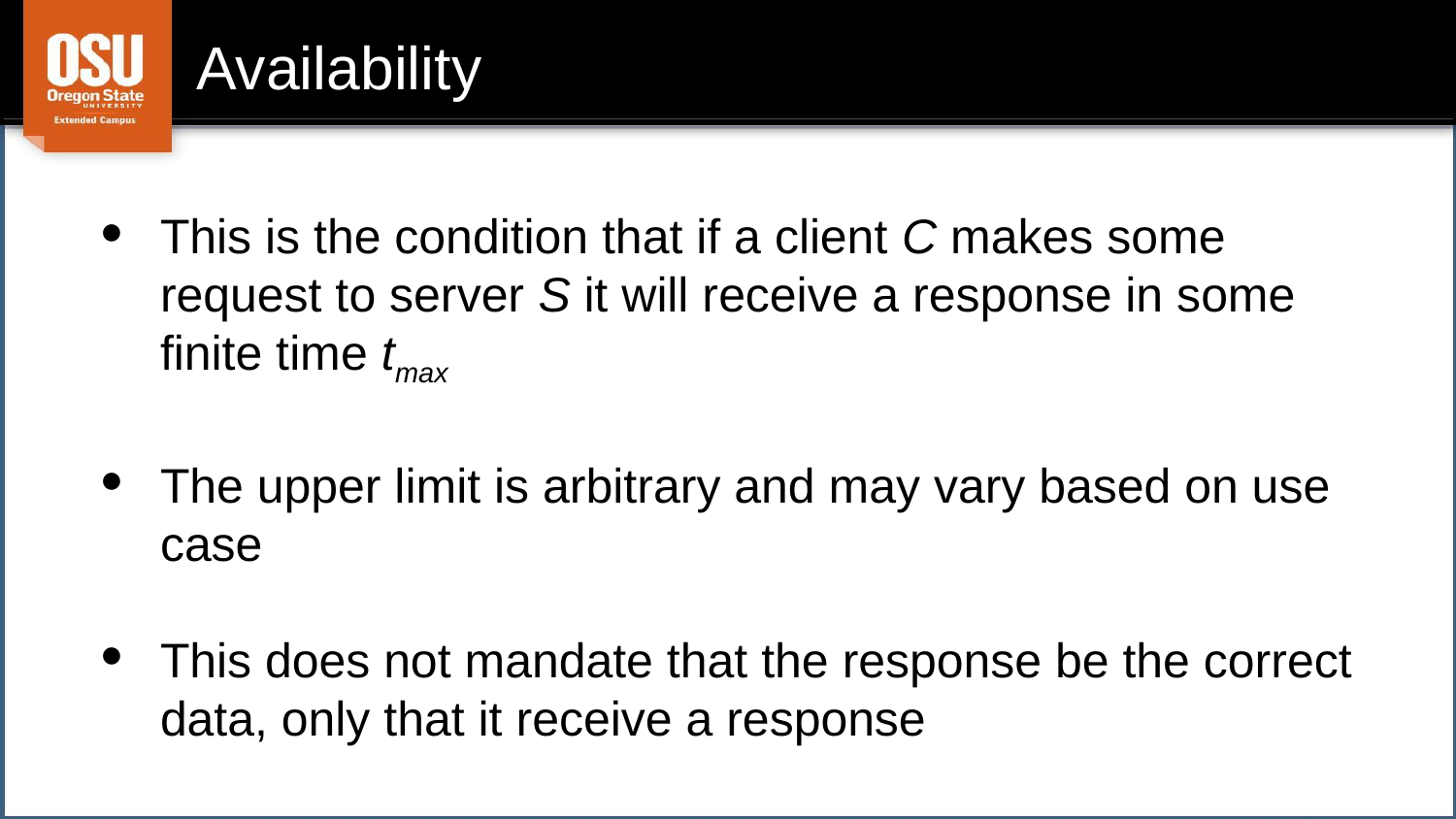

# Availability
This is the condition that if a client C makes some request to server S it will receive a response in some finite time tmax
The upper limit is arbitrary and may vary based on use case
This does not mandate that the response be the correct data, only that it receive a response